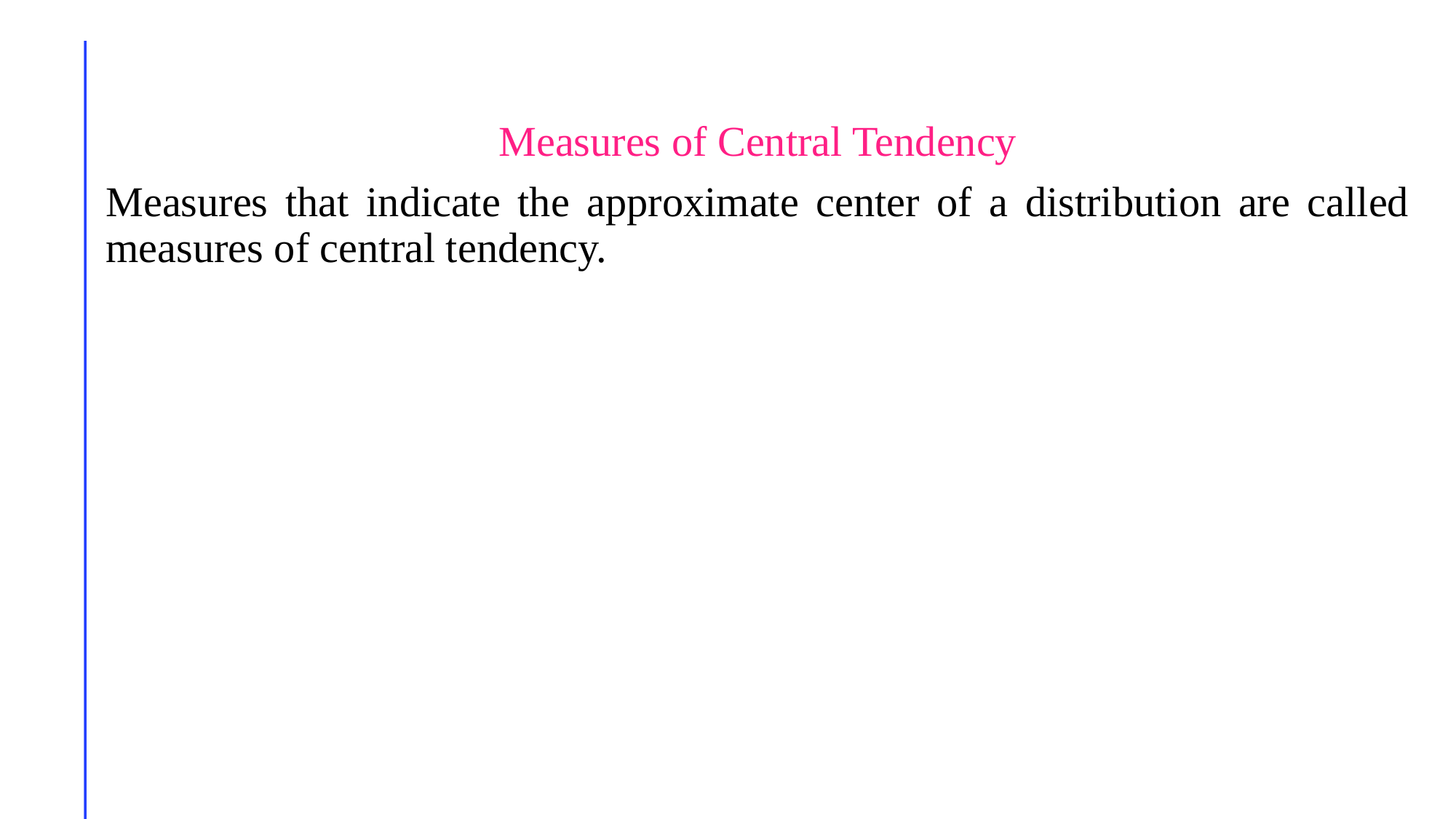

Measures of Central Tendency
Measures that indicate the approximate center of a distribution are called measures of central tendency.